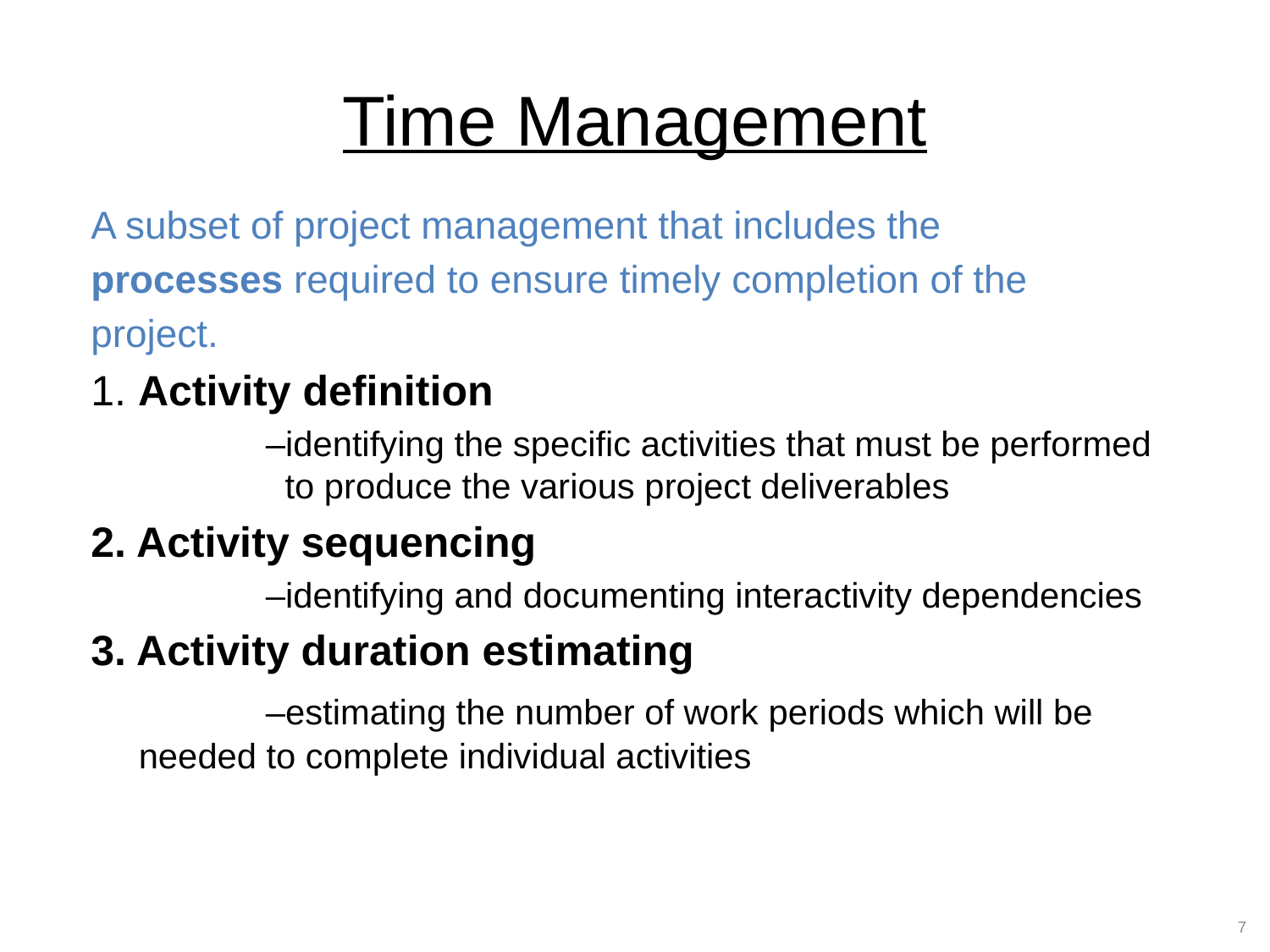

# Time Management
A subset of project management that includes the
processes required to ensure timely completion of the
project.
1. Activity definition
		–identifying the specific activities that must be performed 	  to produce the various project deliverables
2. Activity sequencing
		–identifying and documenting interactivity dependencies
3. Activity duration estimating
		–estimating the number of work periods which will be 	needed to complete individual activities
7